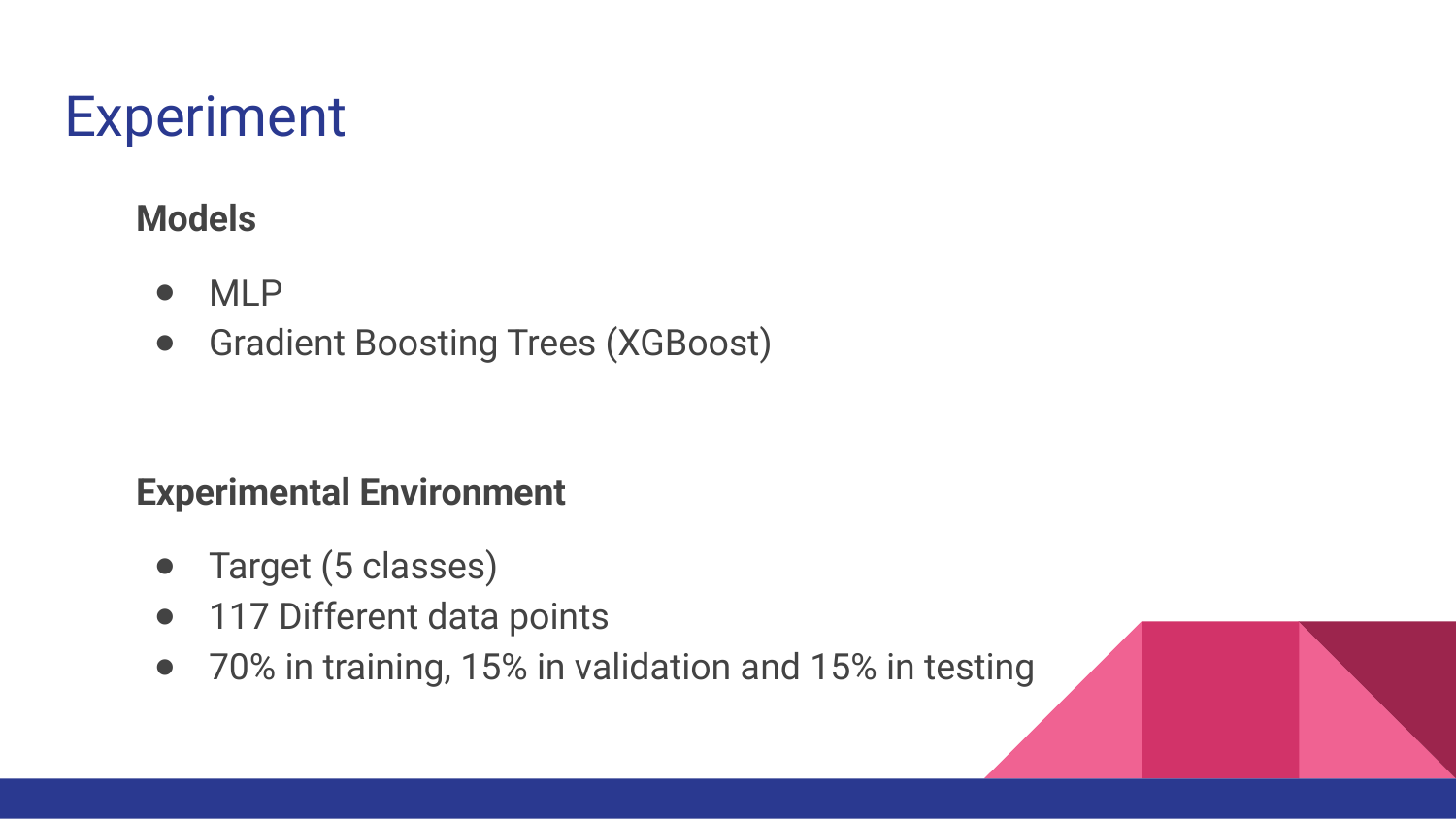

# Experiment
Models
MLP
Gradient Boosting Trees (XGBoost)

Experimental Environment
Target (5 classes)
117 Different data points
70% in training, 15% in validation and 15% in testing